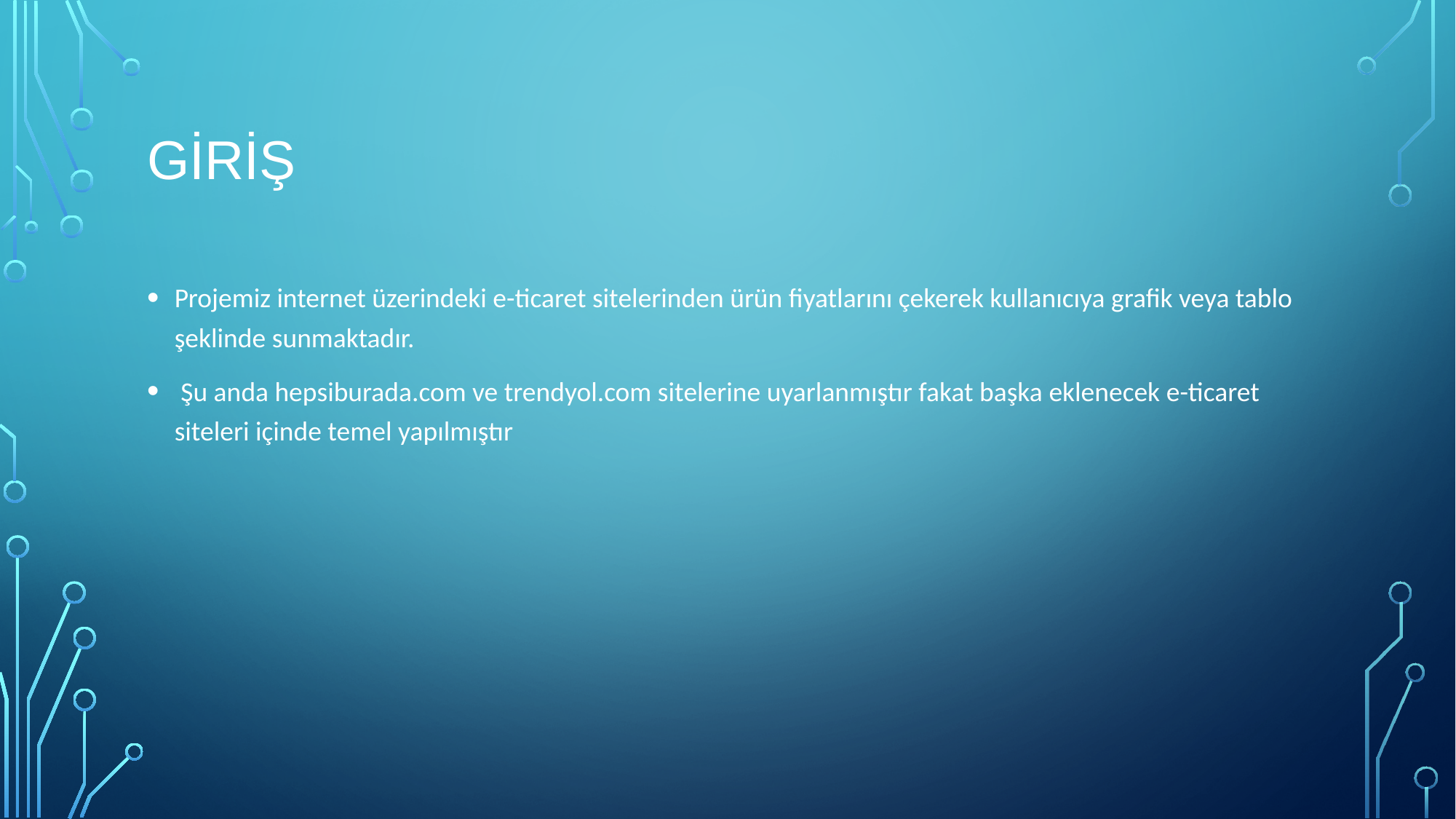

# Giriş
Projemiz internet üzerindeki e-ticaret sitelerinden ürün fiyatlarını çekerek kullanıcıya grafik veya tablo şeklinde sunmaktadır.
 Şu anda hepsiburada.com ve trendyol.com sitelerine uyarlanmıştır fakat başka eklenecek e-ticaret siteleri içinde temel yapılmıştır